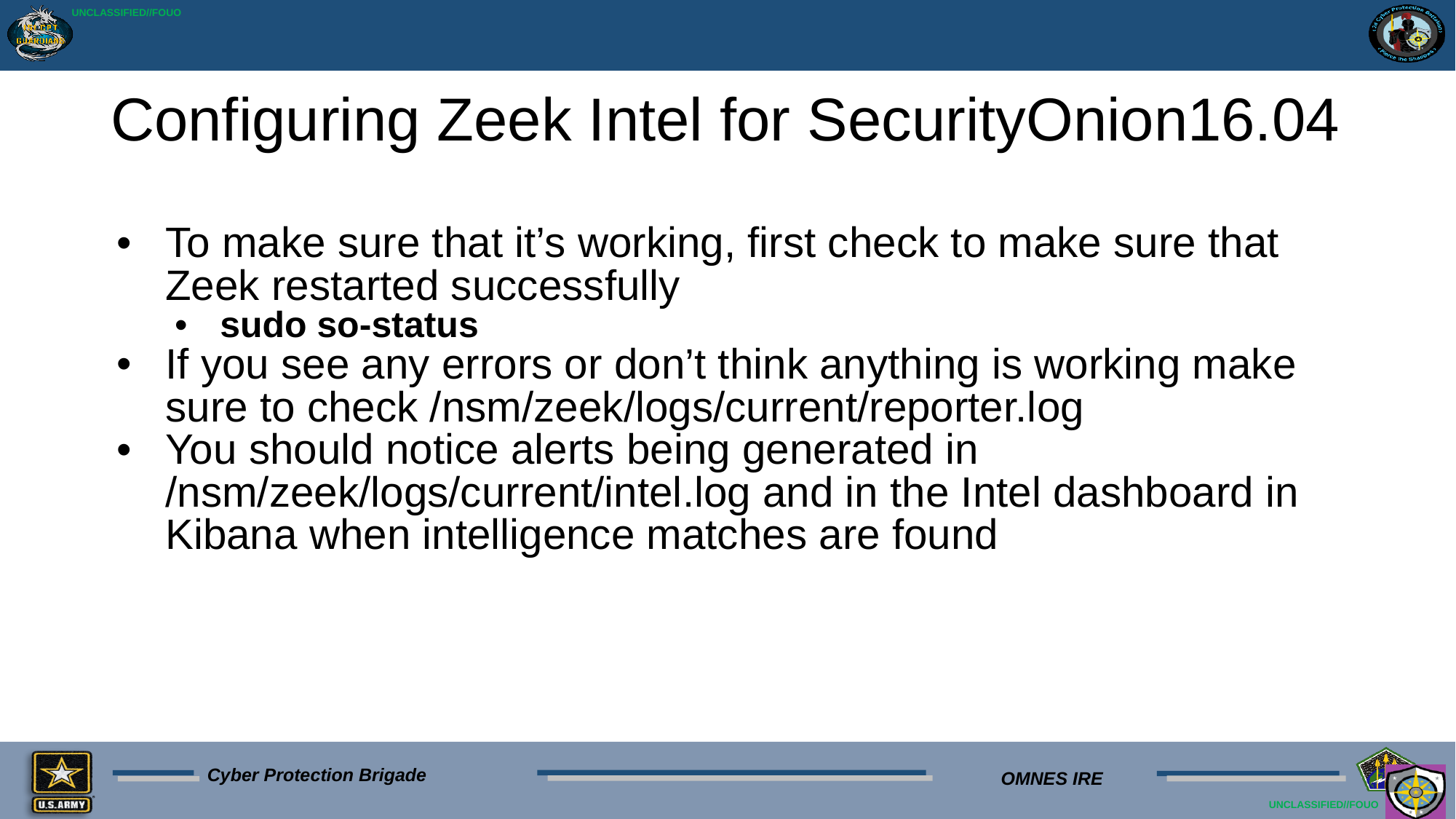

Configuring Zeek Intel for SecurityOnion16.04
To make sure that it’s working, first check to make sure that Zeek restarted successfully
sudo so-status
If you see any errors or don’t think anything is working make sure to check /nsm/zeek/logs/current/reporter.log
You should notice alerts being generated in /nsm/zeek/logs/current/intel.log and in the Intel dashboard in Kibana when intelligence matches are found